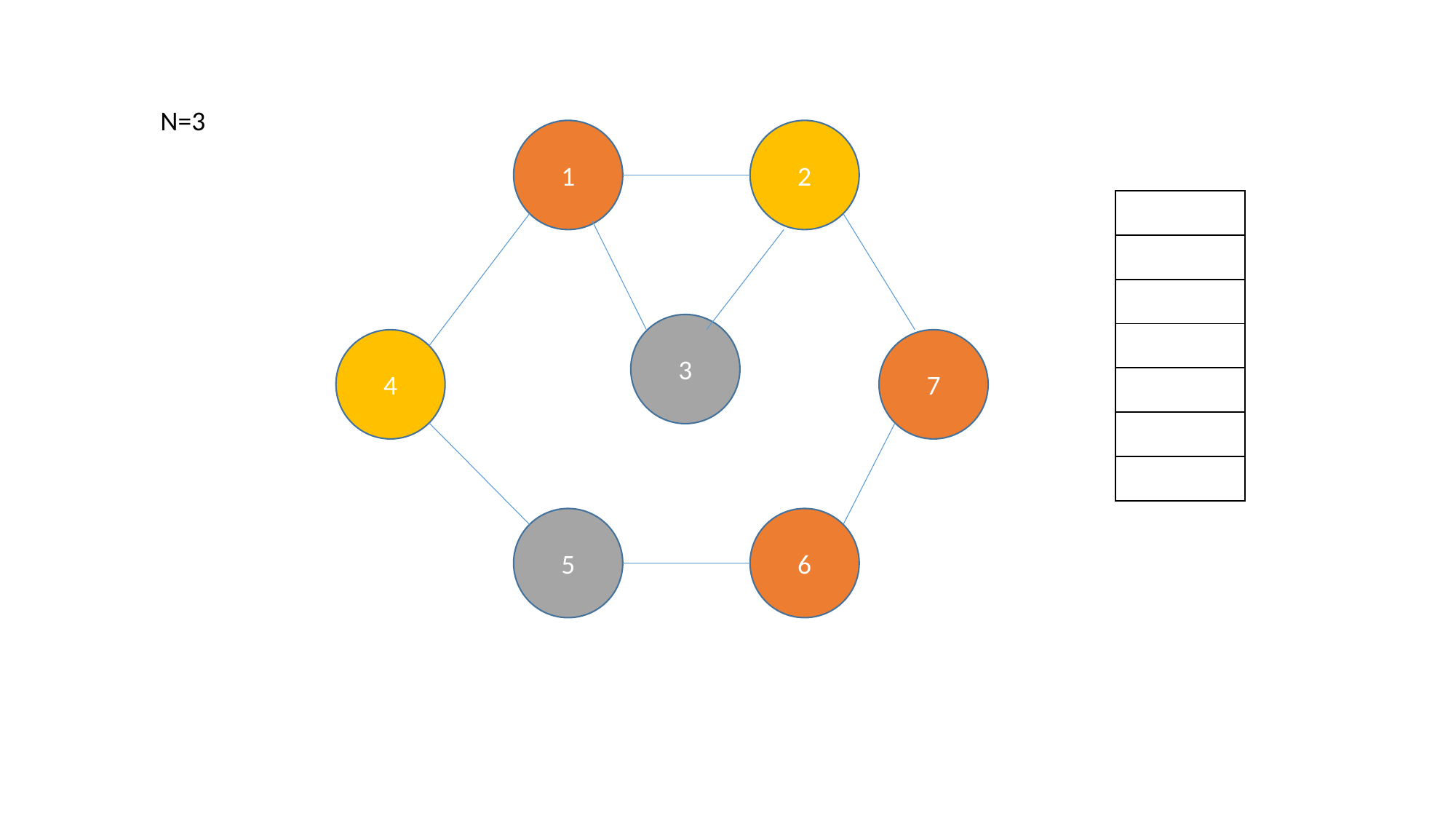

N=3
1
2
|  |
| --- |
|  |
|  |
|  |
|  |
|  |
|  |
3
4
7
5
6